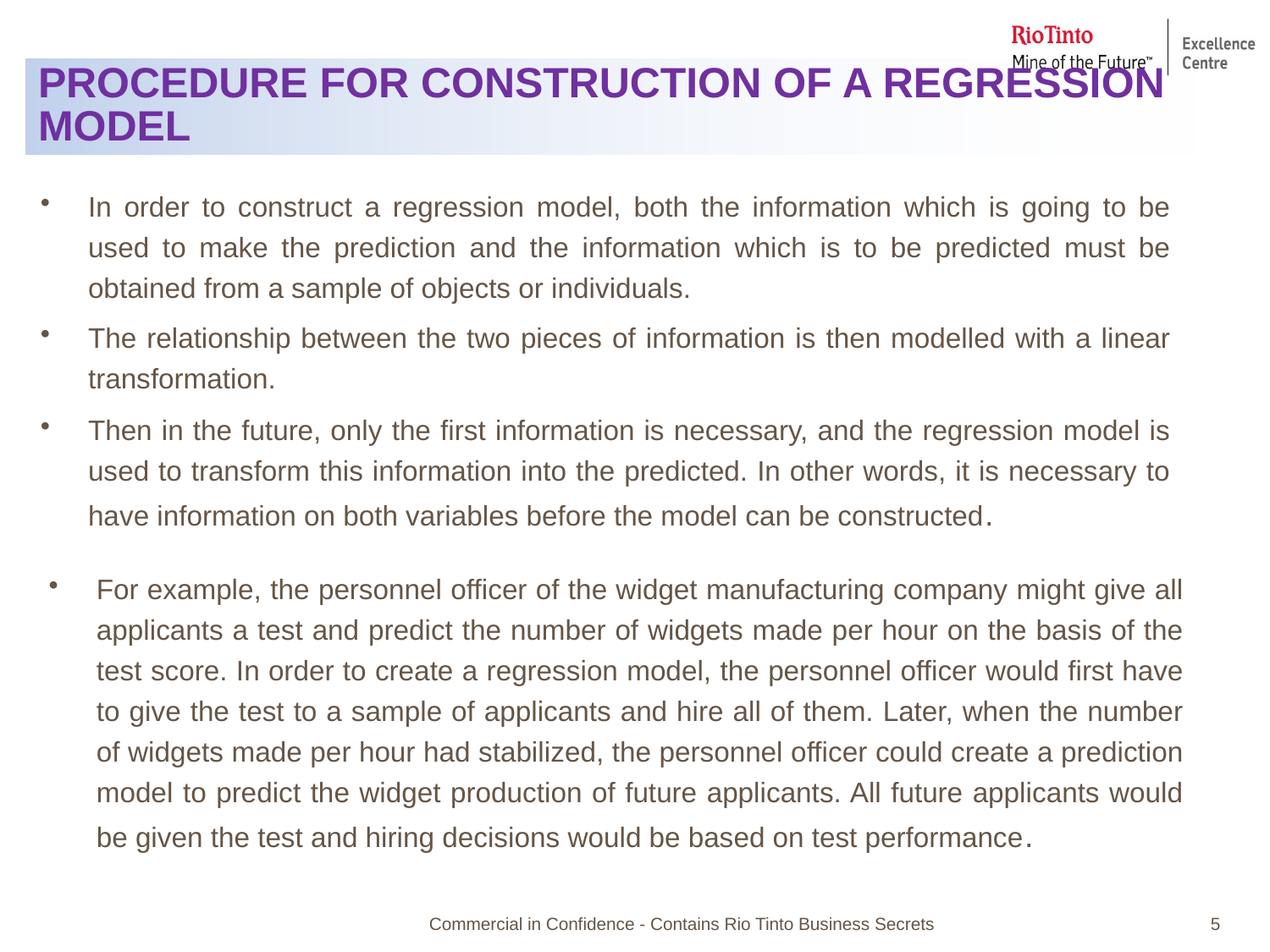

# PROCEDURE FOR CONSTRUCTION OF A REGRESSION MODEL
In order to construct a regression model, both the information which is going to be used to make the prediction and the information which is to be predicted must be obtained from a sample of objects or individuals.
The relationship between the two pieces of information is then modelled with a linear transformation.
Then in the future, only the first information is necessary, and the regression model is used to transform this information into the predicted. In other words, it is necessary to have information on both variables before the model can be constructed.

For example, the personnel officer of the widget manufacturing company might give all applicants a test and predict the number of widgets made per hour on the basis of the test score. In order to create a regression model, the personnel officer would first have to give the test to a sample of applicants and hire all of them. Later, when the number of widgets made per hour had stabilized, the personnel officer could create a prediction model to predict the widget production of future applicants. All future applicants would be given the test and hiring decisions would be based on test performance.

Commercial in Confidence - Contains Rio Tinto Business Secrets
5